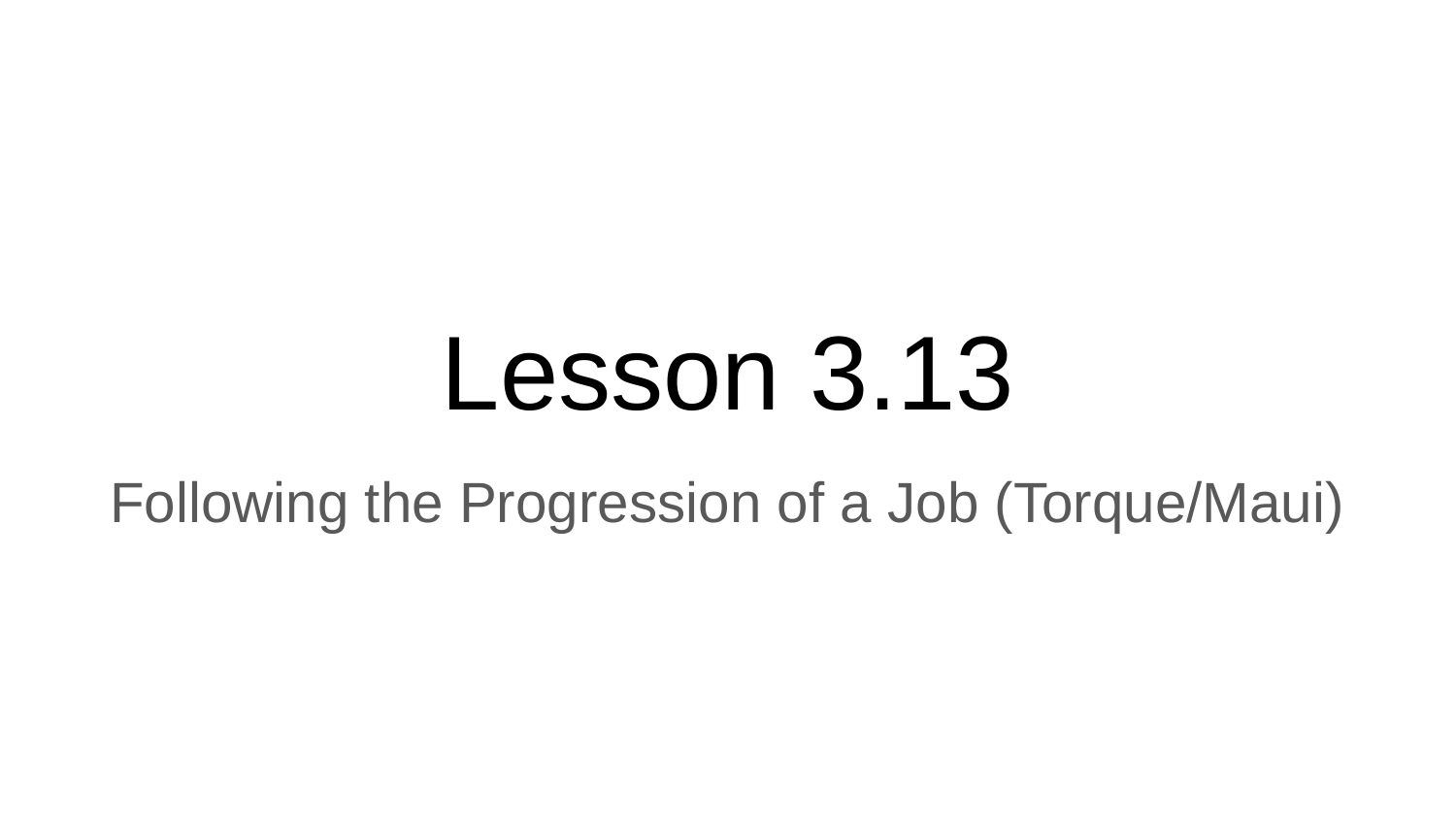

# Lesson 3.13
Following the Progression of a Job (Torque/Maui)